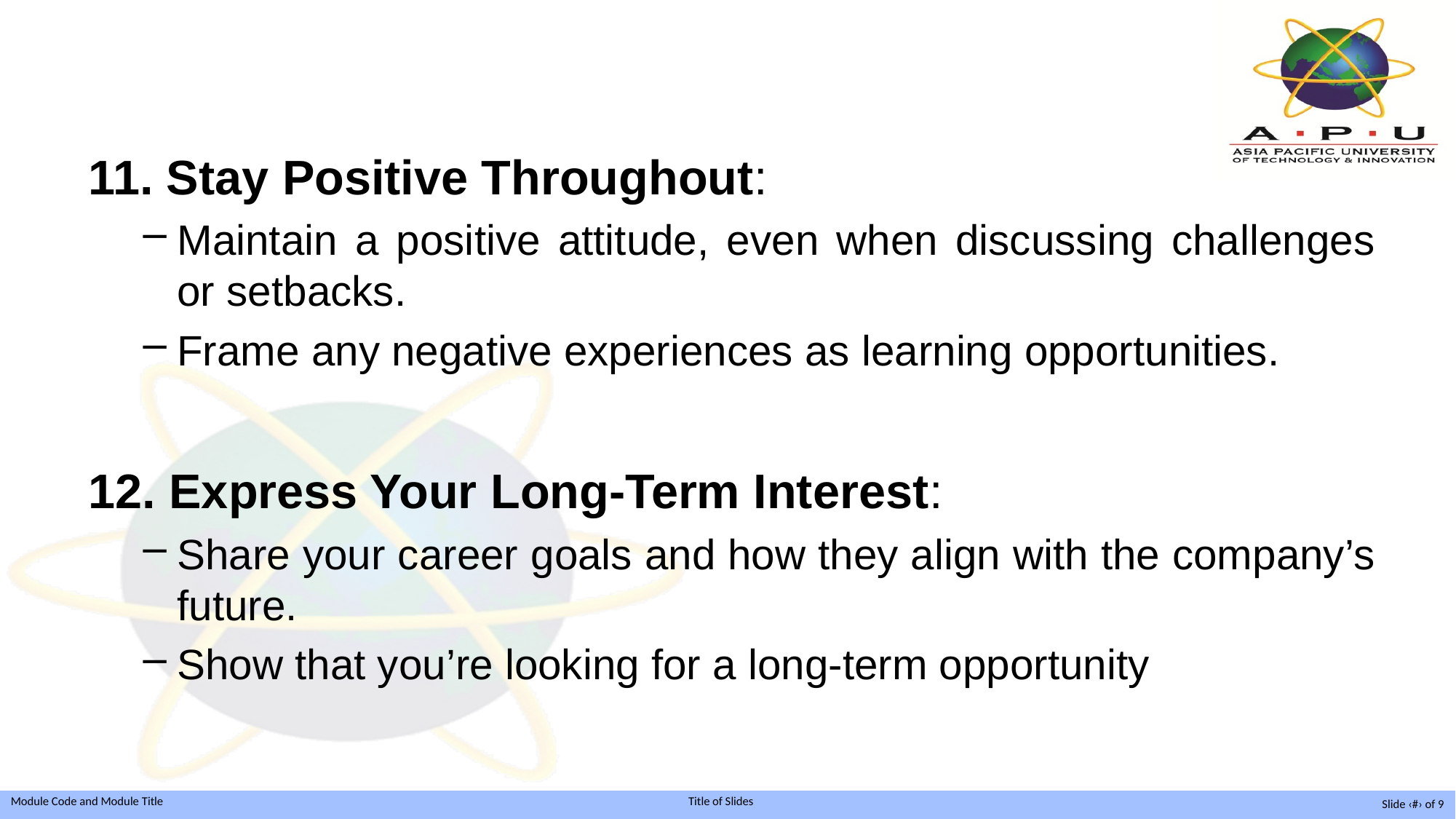

11. Stay Positive Throughout:
Maintain a positive attitude, even when discussing challenges or setbacks.
Frame any negative experiences as learning opportunities.

12. Express Your Long-Term Interest:
Share your career goals and how they align with the company’s future.
Show that you’re looking for a long-term opportunity
Slide ‹#› of 9